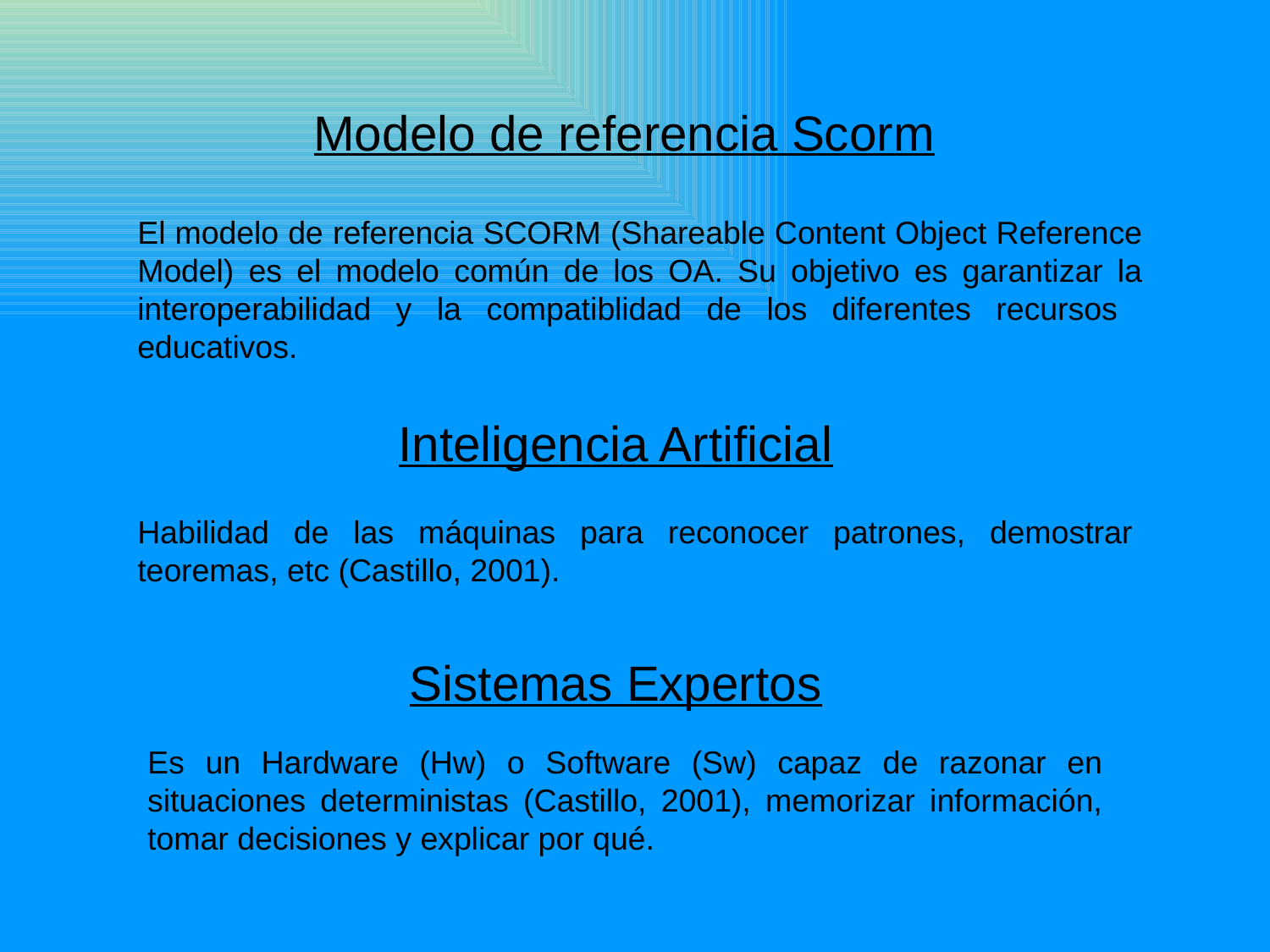

Modelo de referencia Scorm

El modelo de referencia SCORM (Shareable Content Object Reference Model) es el modelo común de los OA. Su objetivo es garantizar la interoperabilidad y la compatiblidad de los diferentes recursos  educativos.

Inteligencia Artificial

Habilidad de las máquinas para reconocer patrones, demostrar teoremas, etc (Castillo, 2001).
Sistemas Expertos
Es un Hardware (Hw) o Software (Sw) capaz de razonar en situaciones deterministas (Castillo, 2001), memorizar información, tomar decisiones y explicar por qué.